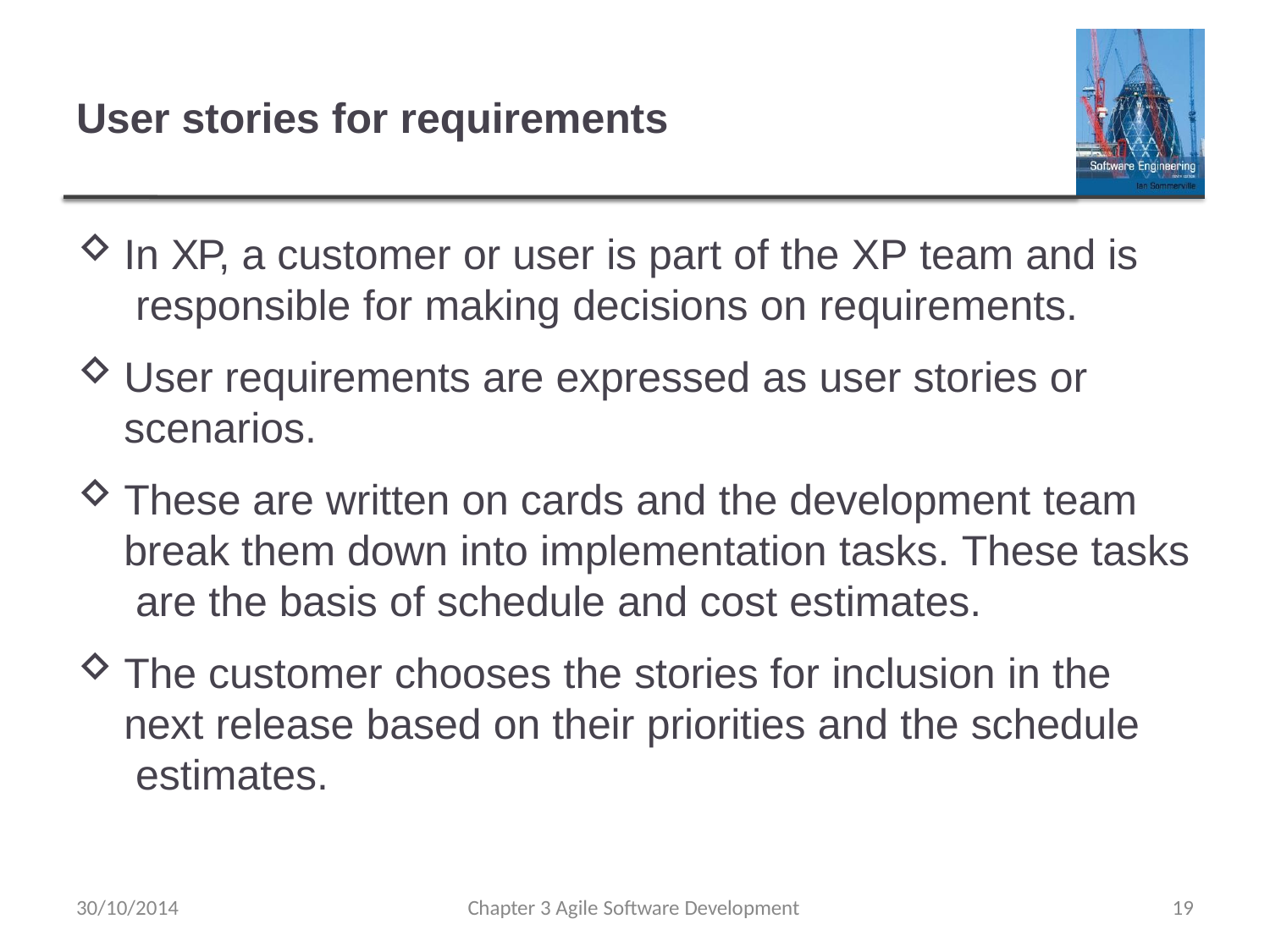

# User stories for requirements
In XP, a customer or user is part of the XP team and is  responsible for making decisions on requirements.
User requirements are expressed as user stories or
scenarios.
These are written on cards and the development team  break them down into implementation tasks. These tasks  are the basis of schedule and cost estimates.
The customer chooses the stories for inclusion in the  next release based on their priorities and the schedule  estimates.
30/10/2014
Chapter 3 Agile Software Development
19